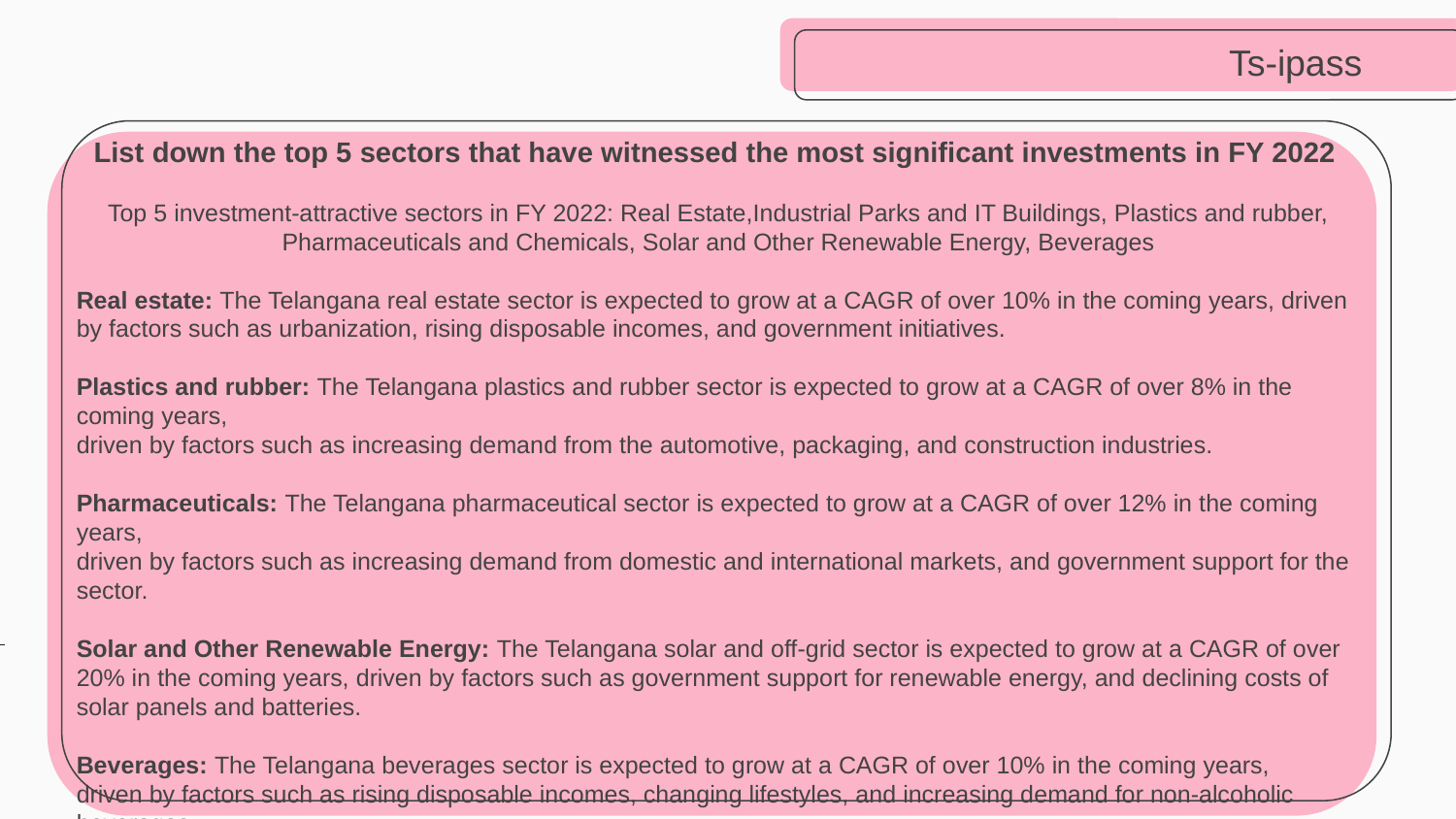

Ts-ipass

List down the top 5 sectors that have witnessed the most significant investments in FY 2022

Top 5 investment-attractive sectors in FY 2022: Real Estate,Industrial Parks and IT Buildings, Plastics and rubber, Pharmaceuticals and Chemicals, Solar and Other Renewable Energy, Beverages

Real estate: The Telangana real estate sector is expected to grow at a CAGR of over 10% in the coming years, driven by factors such as urbanization, rising disposable incomes, and government initiatives.

Plastics and rubber: The Telangana plastics and rubber sector is expected to grow at a CAGR of over 8% in the coming years,
driven by factors such as increasing demand from the automotive, packaging, and construction industries.

Pharmaceuticals: The Telangana pharmaceutical sector is expected to grow at a CAGR of over 12% in the coming years,
driven by factors such as increasing demand from domestic and international markets, and government support for the sector.

Solar and Other Renewable Energy: The Telangana solar and off-grid sector is expected to grow at a CAGR of over 20% in the coming years, driven by factors such as government support for renewable energy, and declining costs of solar panels and batteries.

Beverages: The Telangana beverages sector is expected to grow at a CAGR of over 10% in the coming years,
driven by factors such as rising disposable incomes, changing lifestyles, and increasing demand for non-alcoholic beverages.
Overall, the top 5 investment-attractive sectors in FY 2022 offer a number of attractive investment opportunities for investors
looking to capitalize on the growth of the Telangana economy.